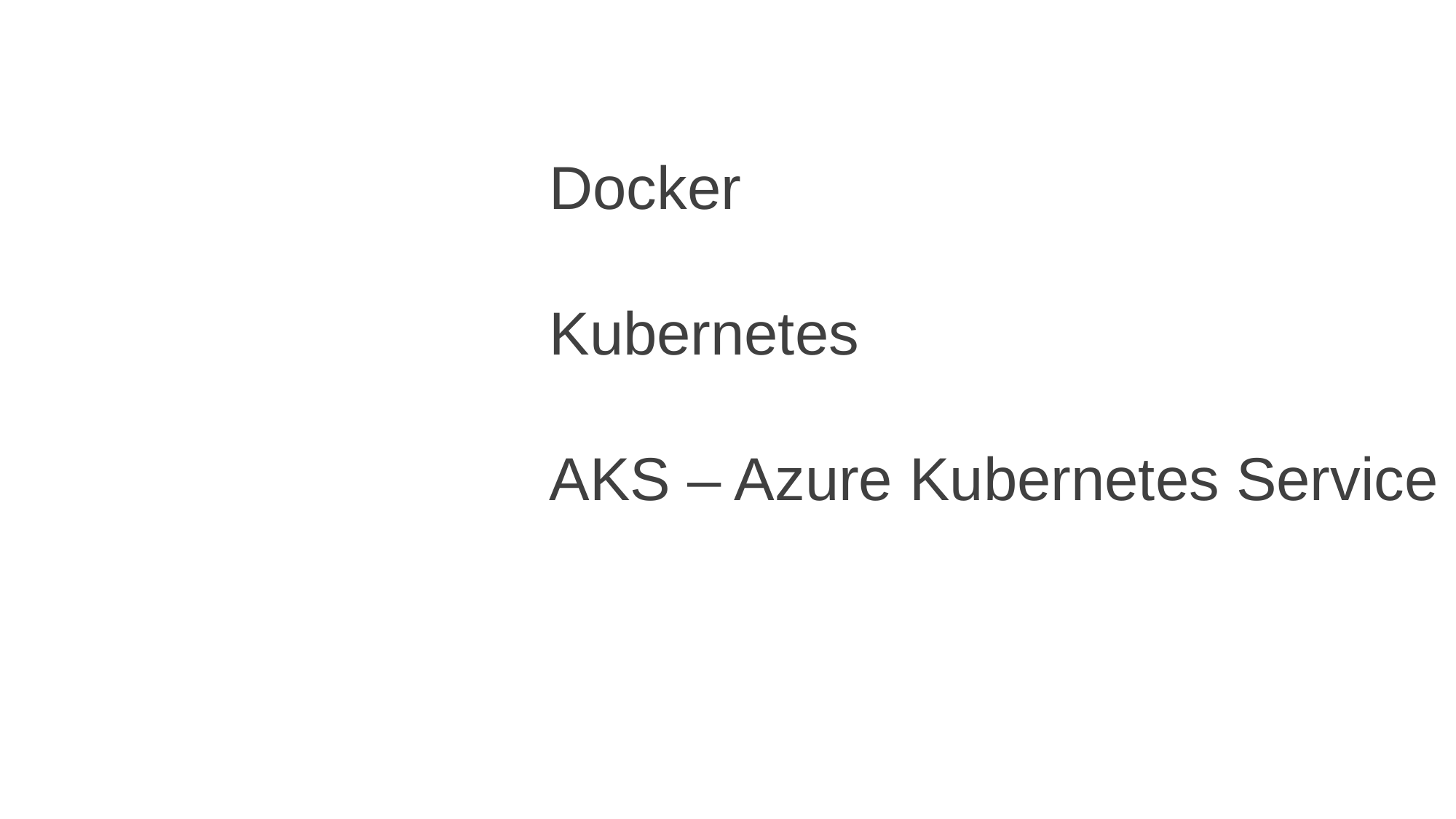

Docker
Kubernetes
AKS – Azure Kubernetes Service